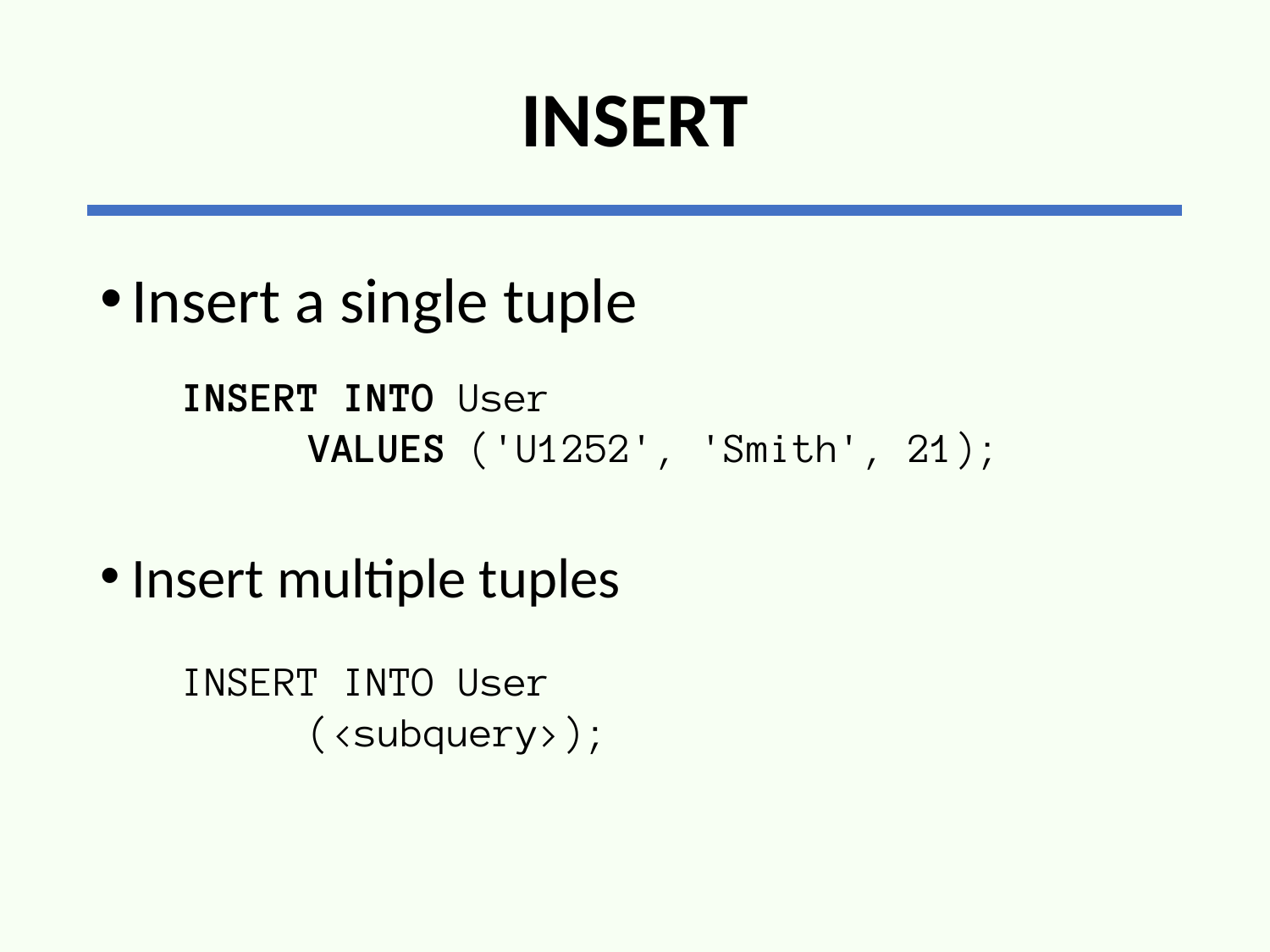

# INSERT
Insert a single tuple

Insert multiple tuples
INSERT INTO User
	VALUES ('U1252', 'Smith', 21);
INSERT INTO User
	(<subquery>);